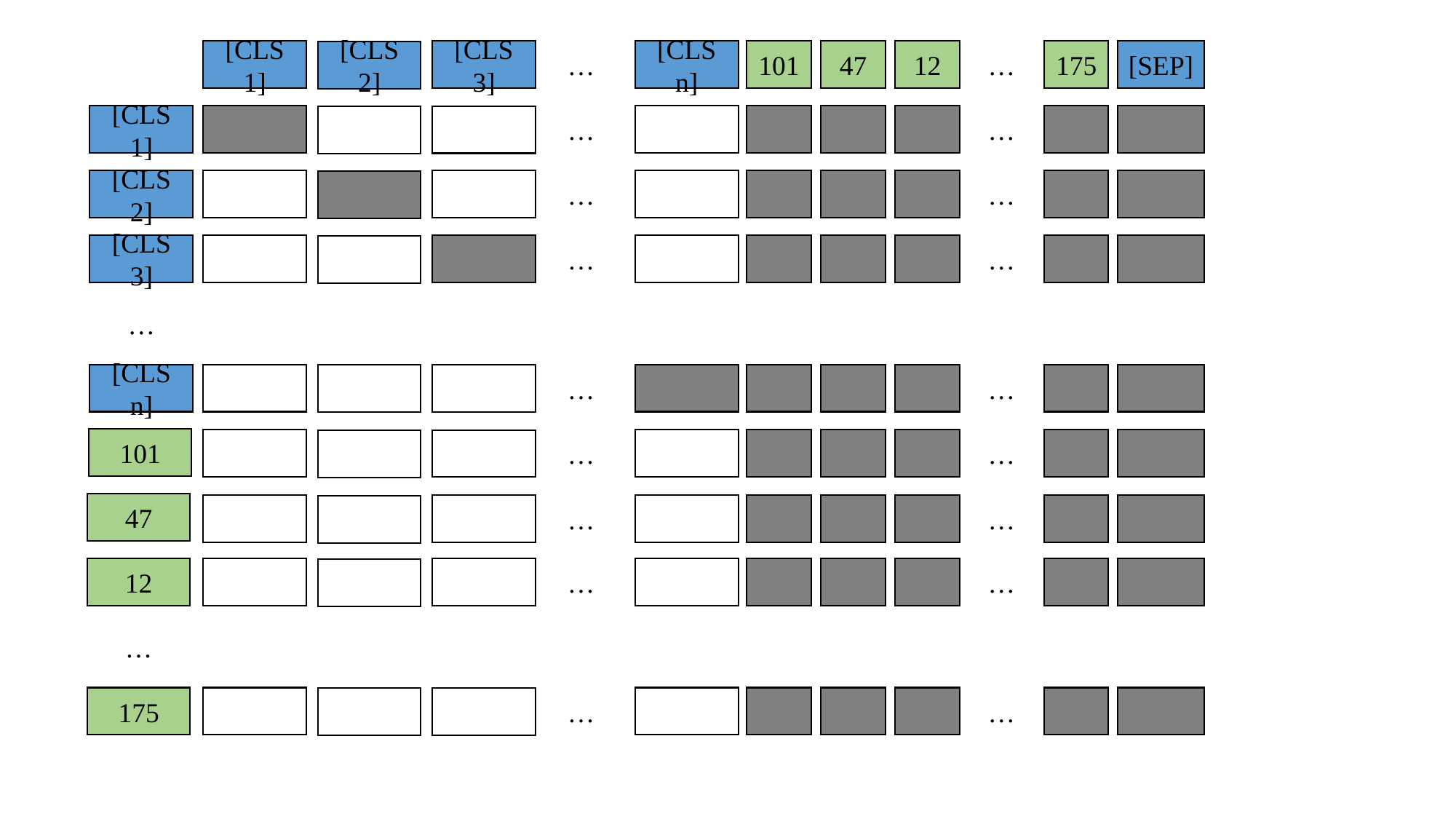

[CLS 1]
…
[CLS n]
101
47
12
…
175
[SEP]
[CLS 3]
[CLS 2]
[CLS 1]

…

…

[CLS 2]

…

…

[CLS 3]

…

…

…
[CLS n]

…

…

101

…

…

47

…

…

12

…

…

…
175

…

…